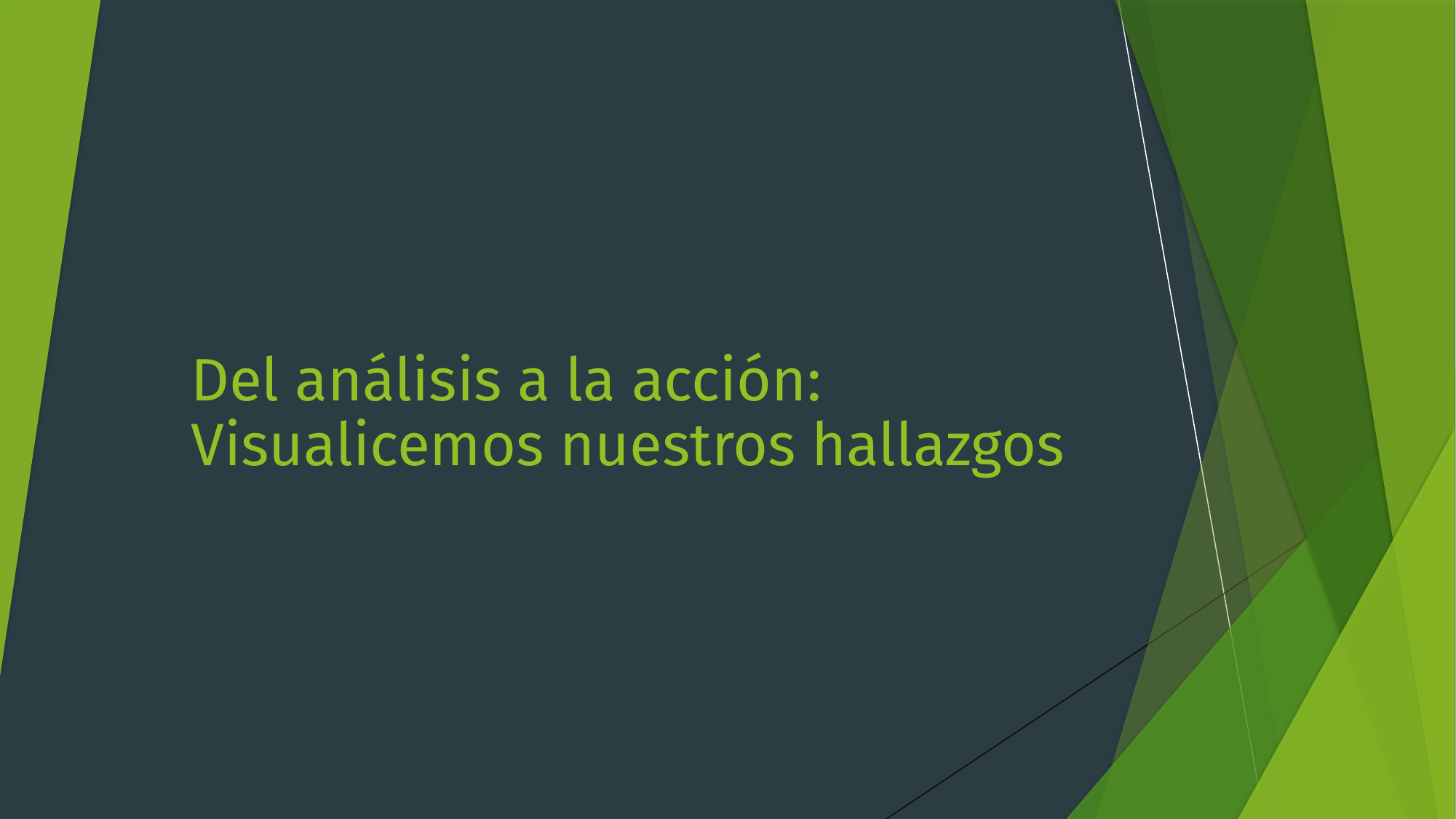

# Del análisis a la acción: Visualicemos nuestros hallazgos